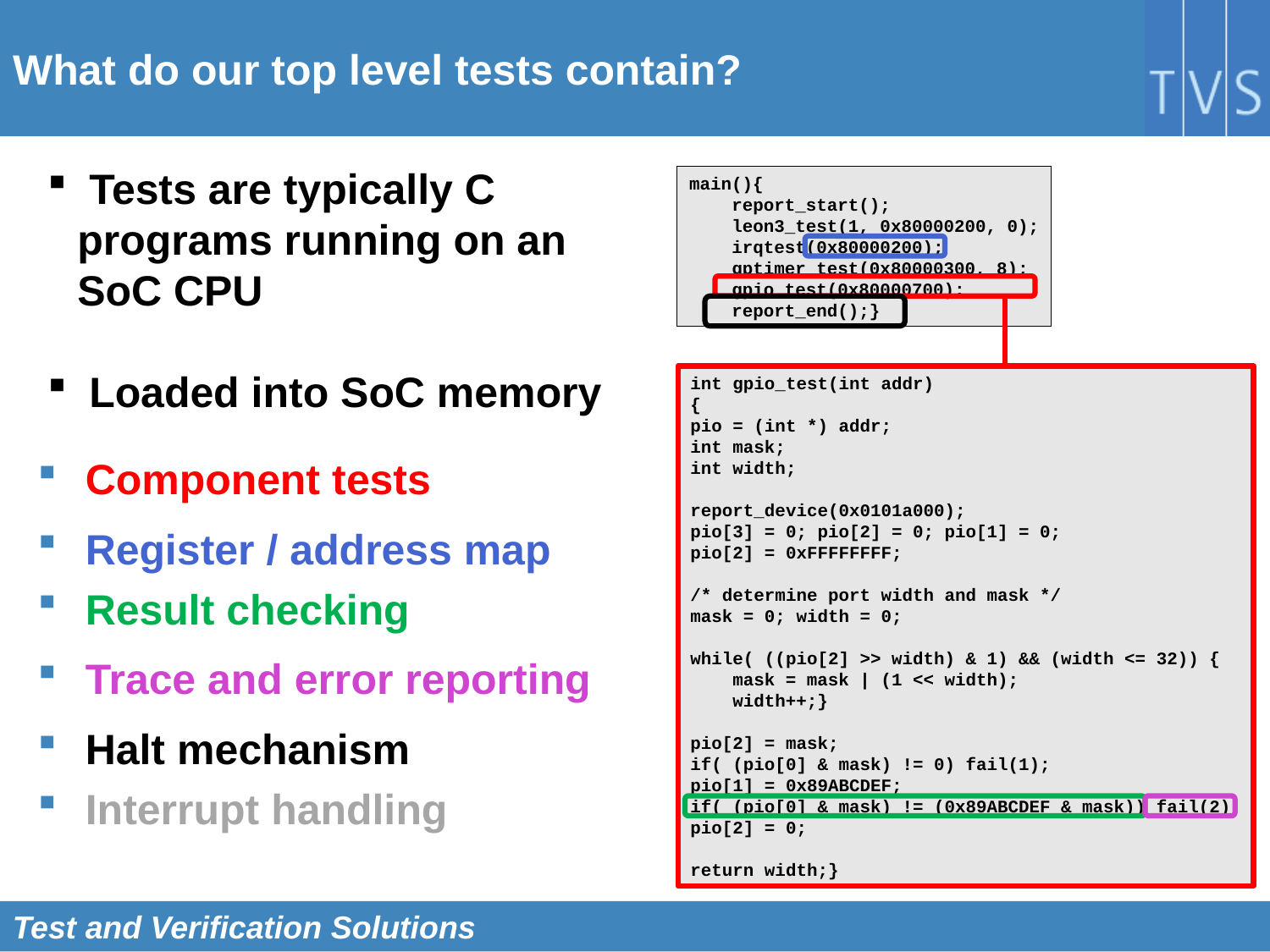

# What do our top level tests contain?
 Tests are typically C programs running on an SoC CPU

 Loaded into SoC memory
main(){
    report_start();
    leon3_test(1, 0x80000200, 0);
    irqtest(0x80000200);
    gptimer_test(0x80000300, 8);
    gpio_test(0x80000700);
    report_end();}

int gpio_test(int addr)
{
pio = (int *) addr;
int mask;
int width;

report_device(0x0101a000);
pio[3] = 0; pio[2] = 0; pio[1] = 0;
pio[2] = 0xFFFFFFFF;

/* determine port width and mask */
mask = 0; width = 0;

while( ((pio[2] >> width) & 1) && (width <= 32)) {
    mask = mask | (1 << width);
    width++;}

pio[2] = mask;
if( (pio[0] & mask) != 0) fail(1);
pio[1] = 0x89ABCDEF;
if( (pio[0] & mask) != (0x89ABCDEF & mask)) fail(2);
pio[2] = 0;

return width;}

Component tests
Register / address map
Result checking

Trace and error reporting

Halt mechanism
Interrupt handling